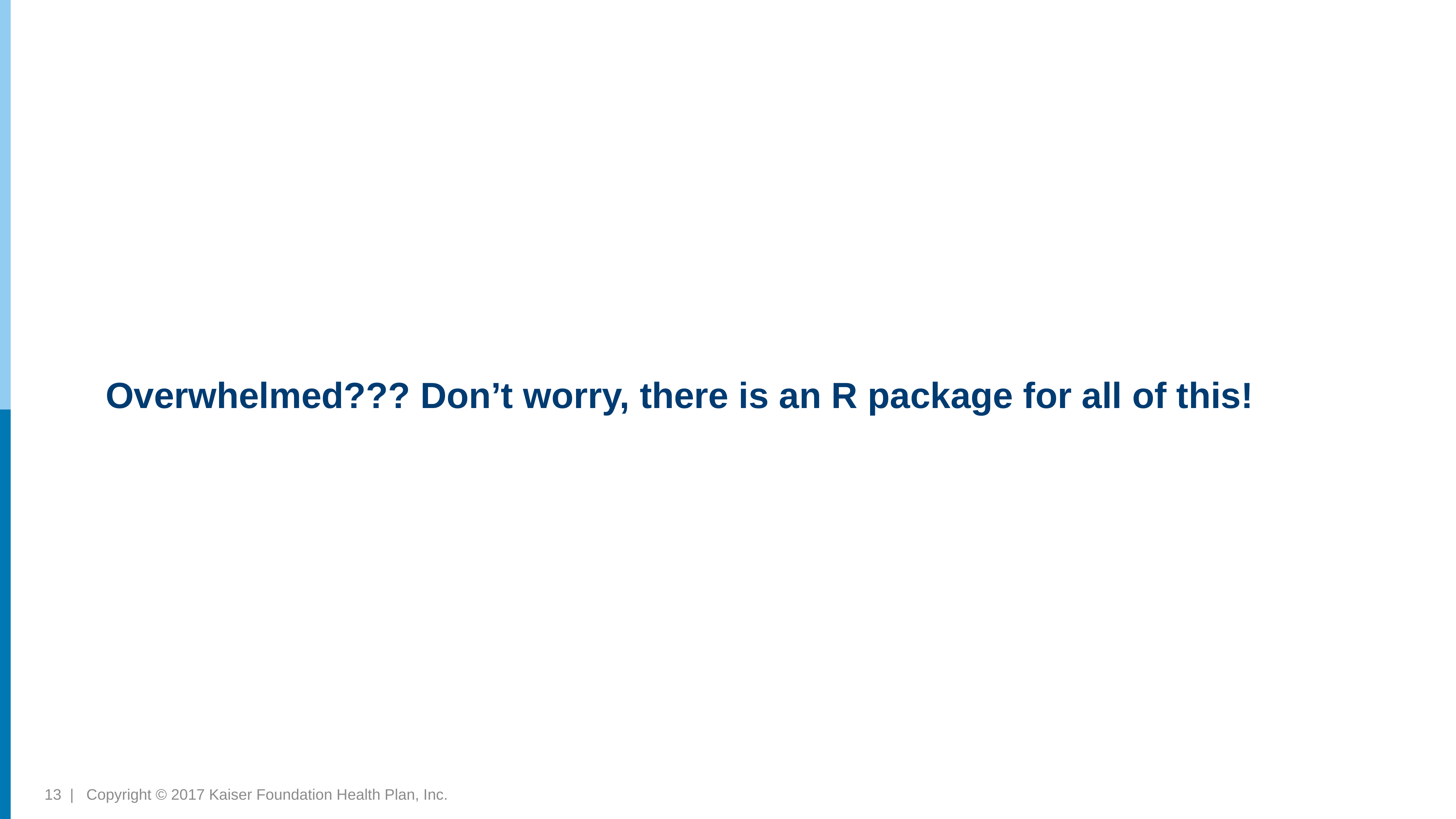

# Overwhelmed??? Don’t worry, there is an R package for all of this!
13